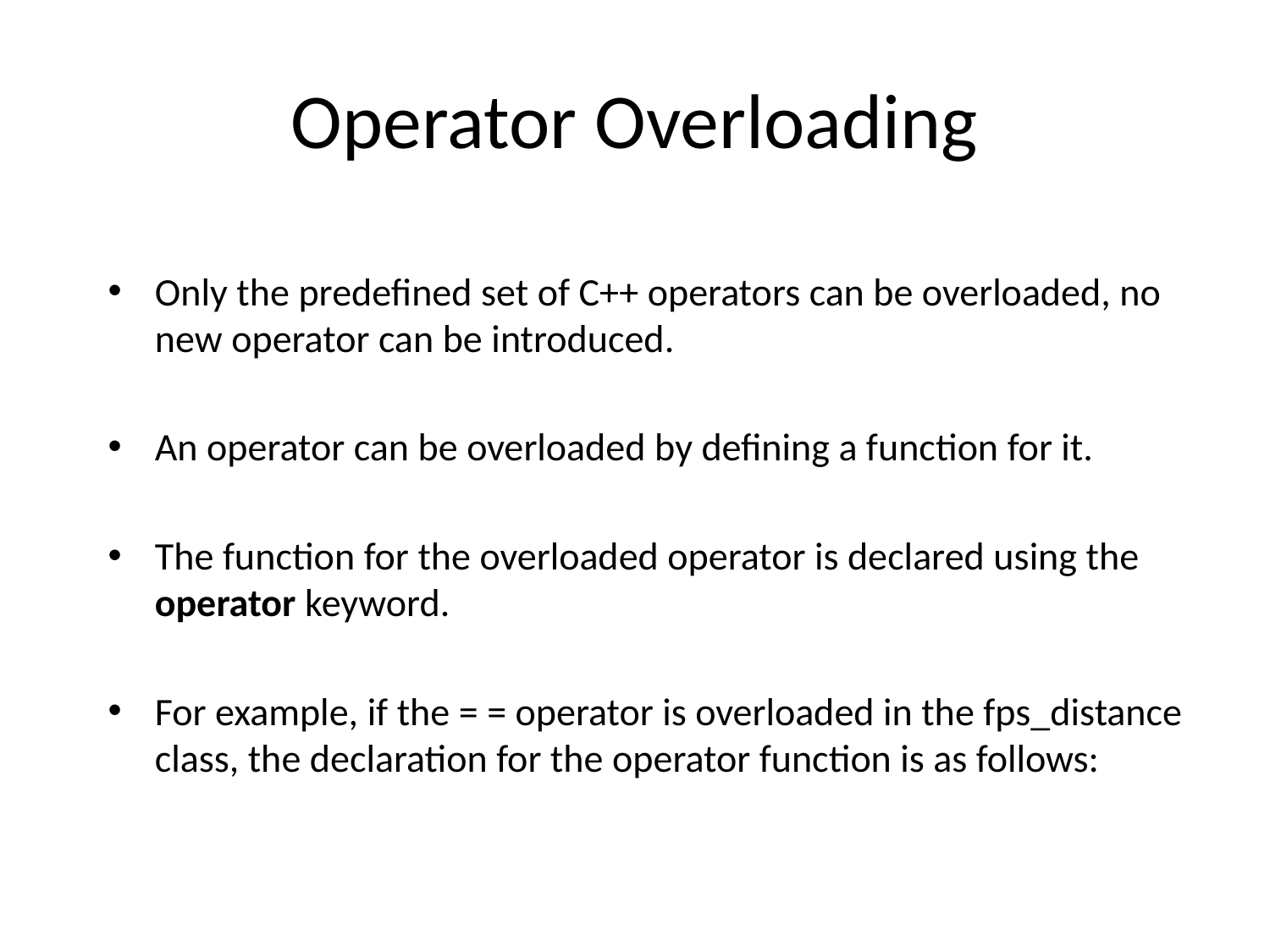

# Operator Overloading
Only the predefined set of C++ operators can be overloaded, no new operator can be introduced.

An operator can be overloaded by defining a function for it.

The function for the overloaded operator is declared using the operator keyword.

For example, if the = = operator is overloaded in the fps_distance class, the declaration for the operator function is as follows: